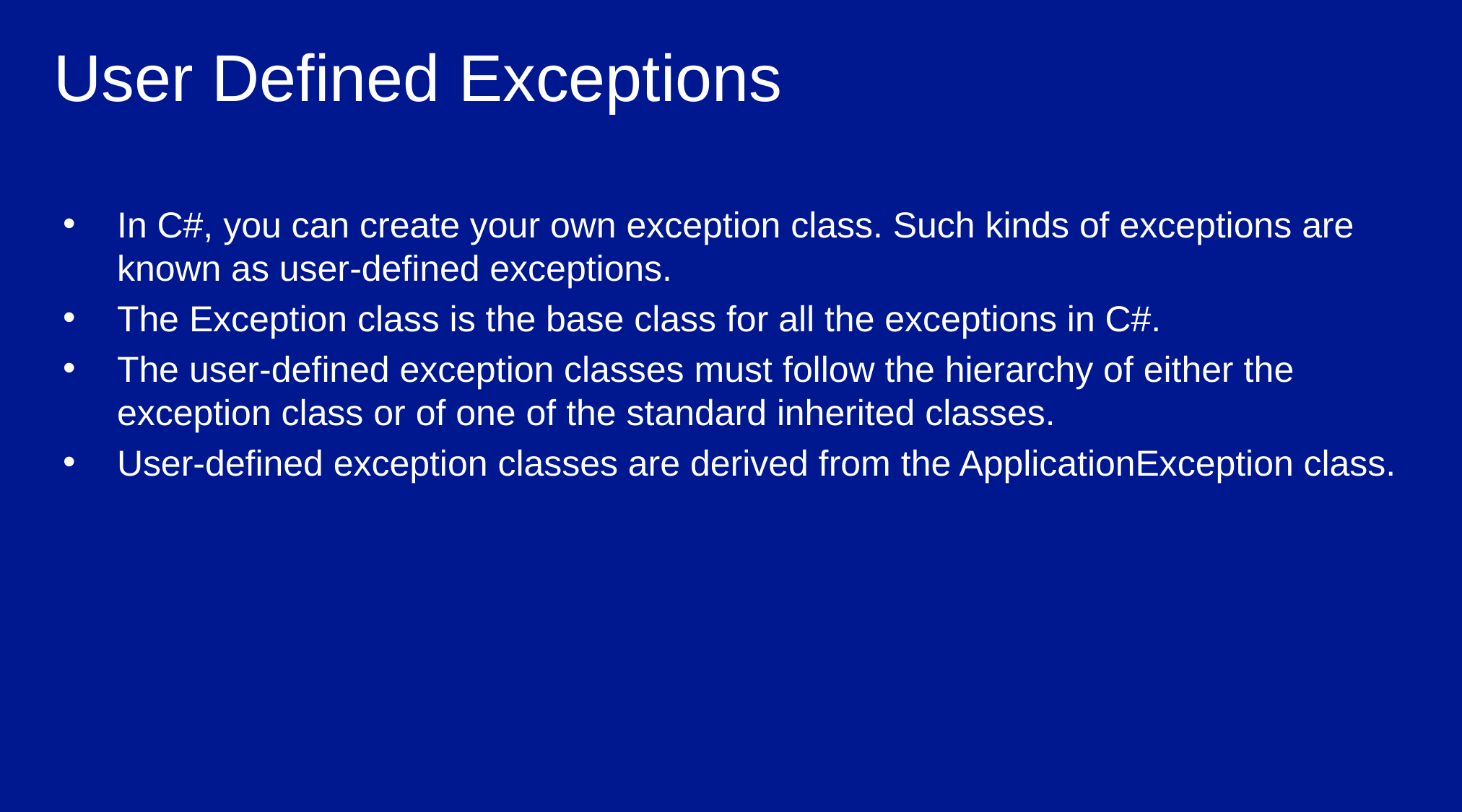

# User Defined Exceptions

In C#, you can create your own exception class. Such kinds of exceptions are known as user-defined exceptions.
The Exception class is the base class for all the exceptions in C#.
The user-defined exception classes must follow the hierarchy of either the exception class or of one of the standard inherited classes.
User-defined exception classes are derived from the ApplicationException class.